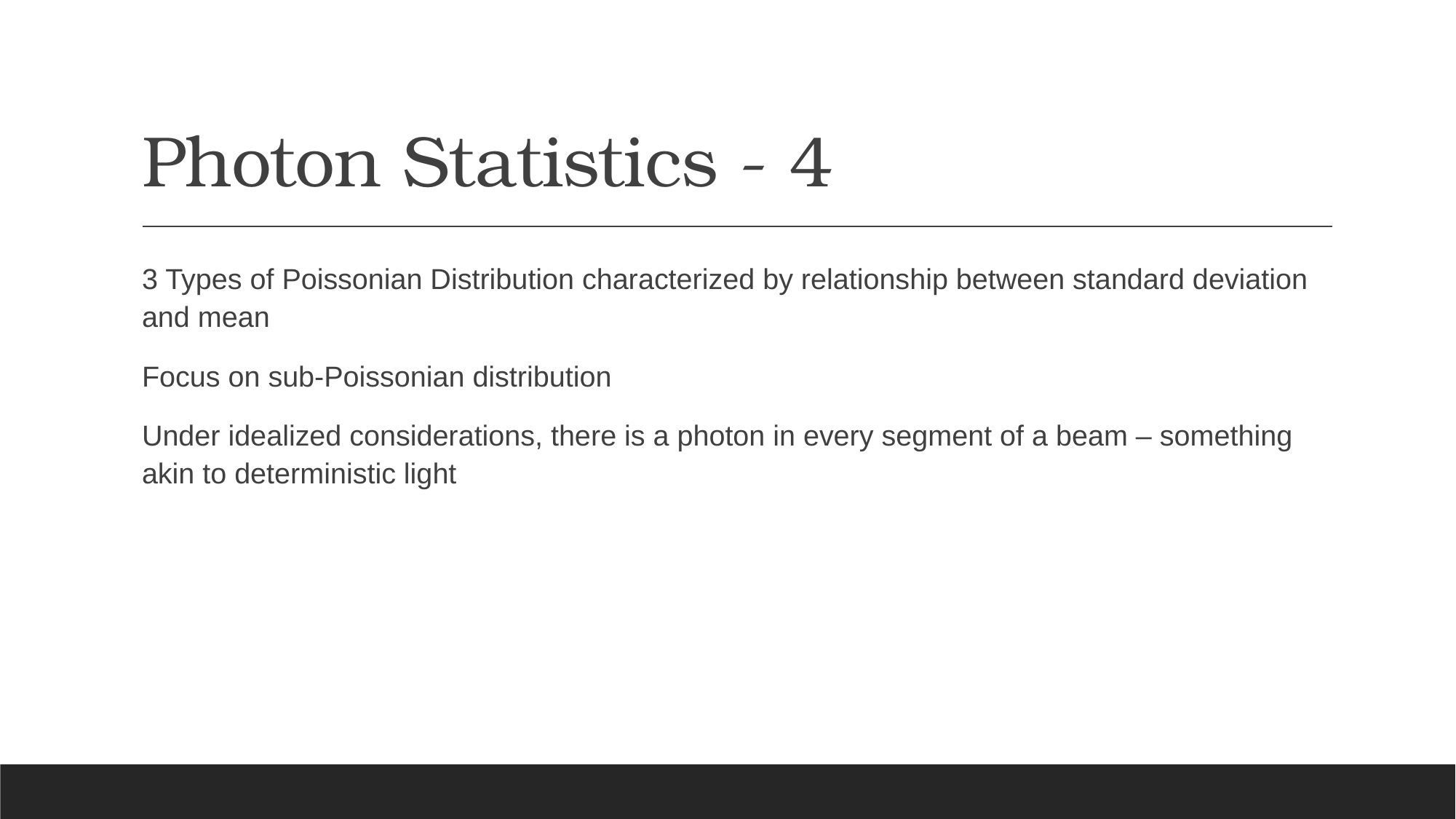

# Photon Statistics - 4
3 Types of Poissonian Distribution characterized by relationship between standard deviation and mean
Focus on sub-Poissonian distribution
Under idealized considerations, there is a photon in every segment of a beam – something akin to deterministic light